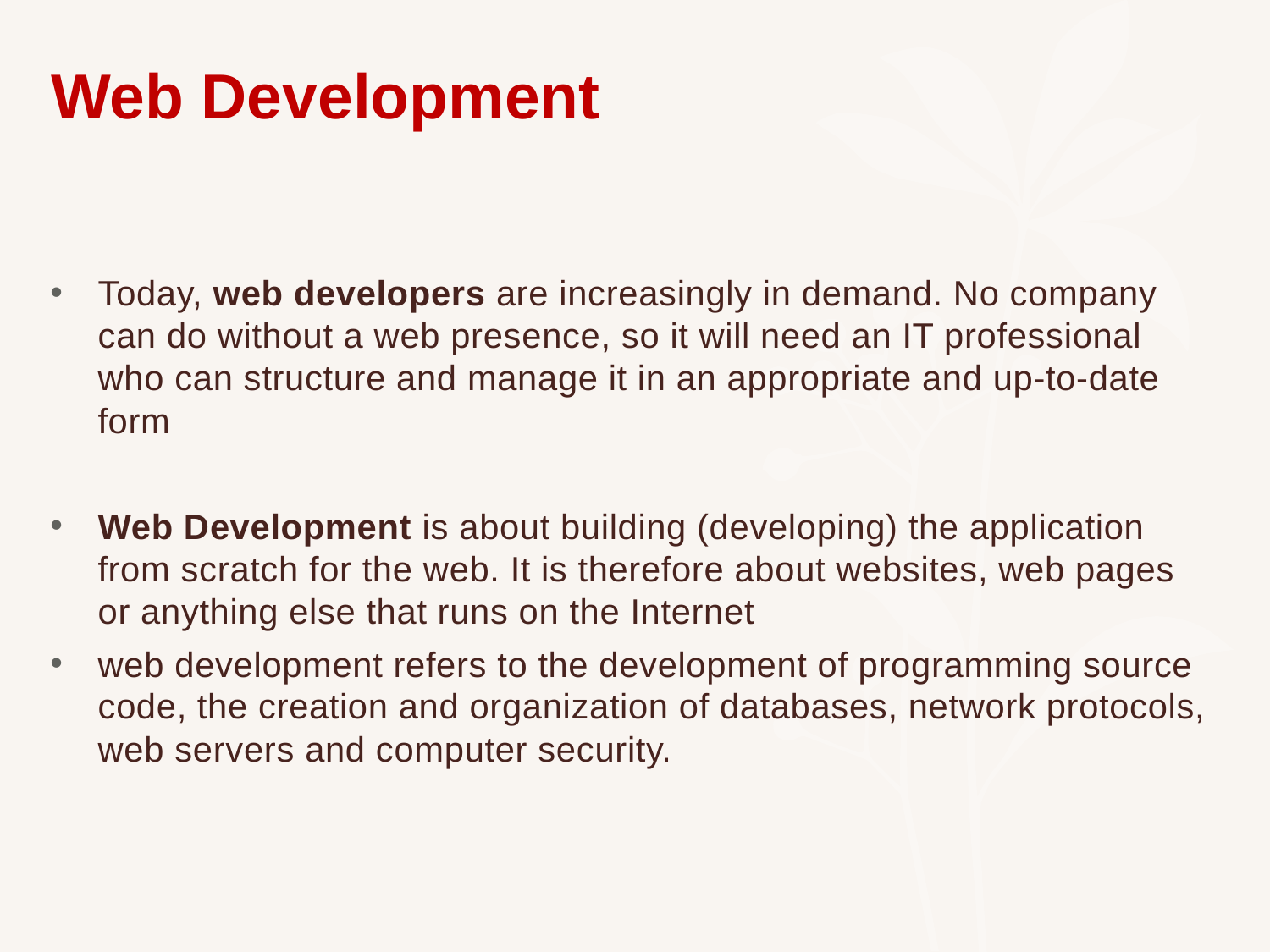

# Web Development
Today, web developers are increasingly in demand. No company can do without a web presence, so it will need an IT professional who can structure and manage it in an appropriate and up-to-date form

Web Development is about building (developing) the application from scratch for the web. It is therefore about websites, web pages or anything else that runs on the Internet
web development refers to the development of programming source code, the creation and organization of databases, network protocols, web servers and computer security.